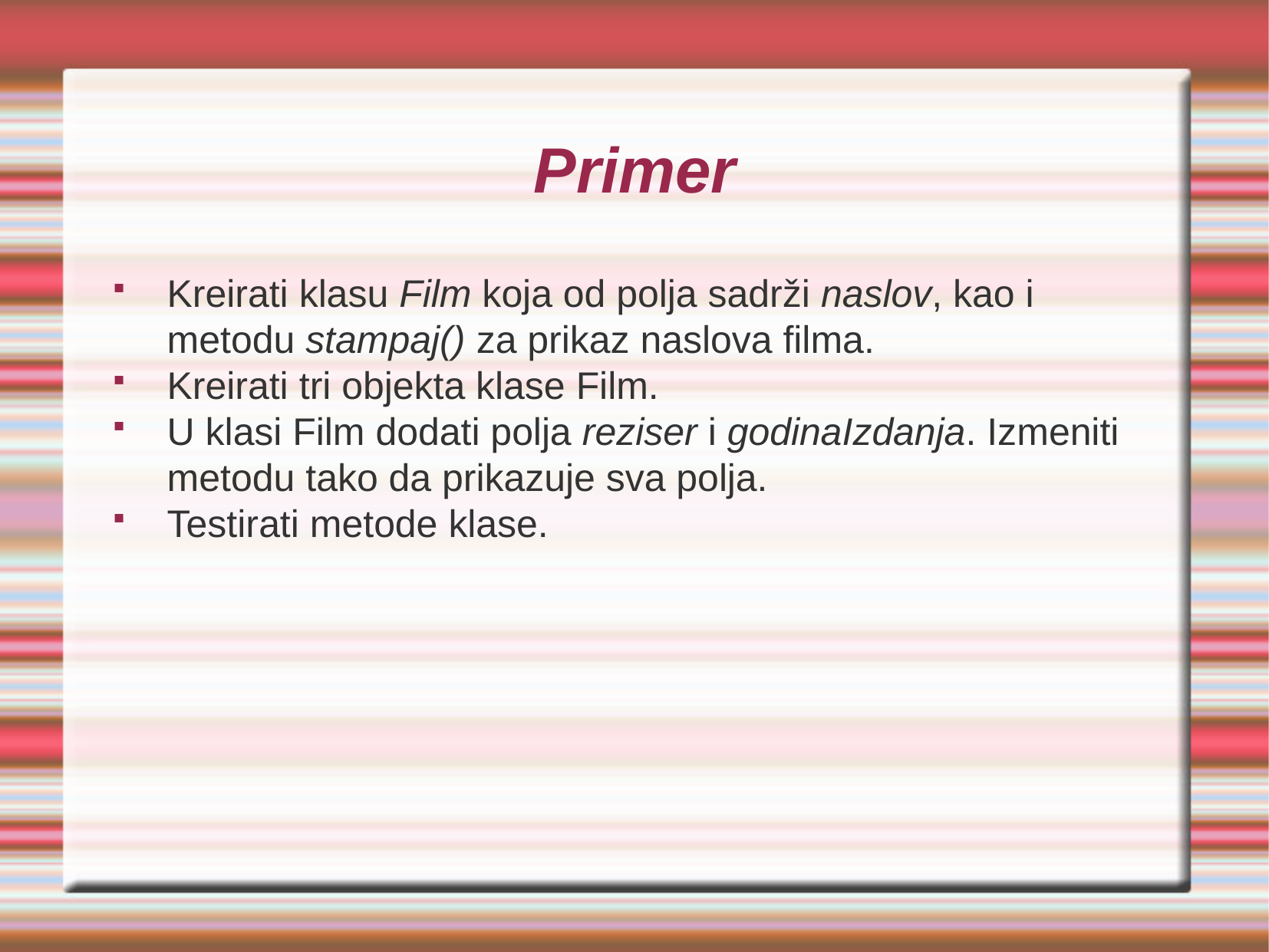

Primer
Kreirati klasu Film koja od polja sadrži naslov, kao i metodu stampaj() za prikaz naslova filma.
Kreirati tri objekta klase Film.
U klasi Film dodati polja reziser i godinaIzdanja. Izmeniti metodu tako da prikazuje sva polja.
Testirati metode klase.